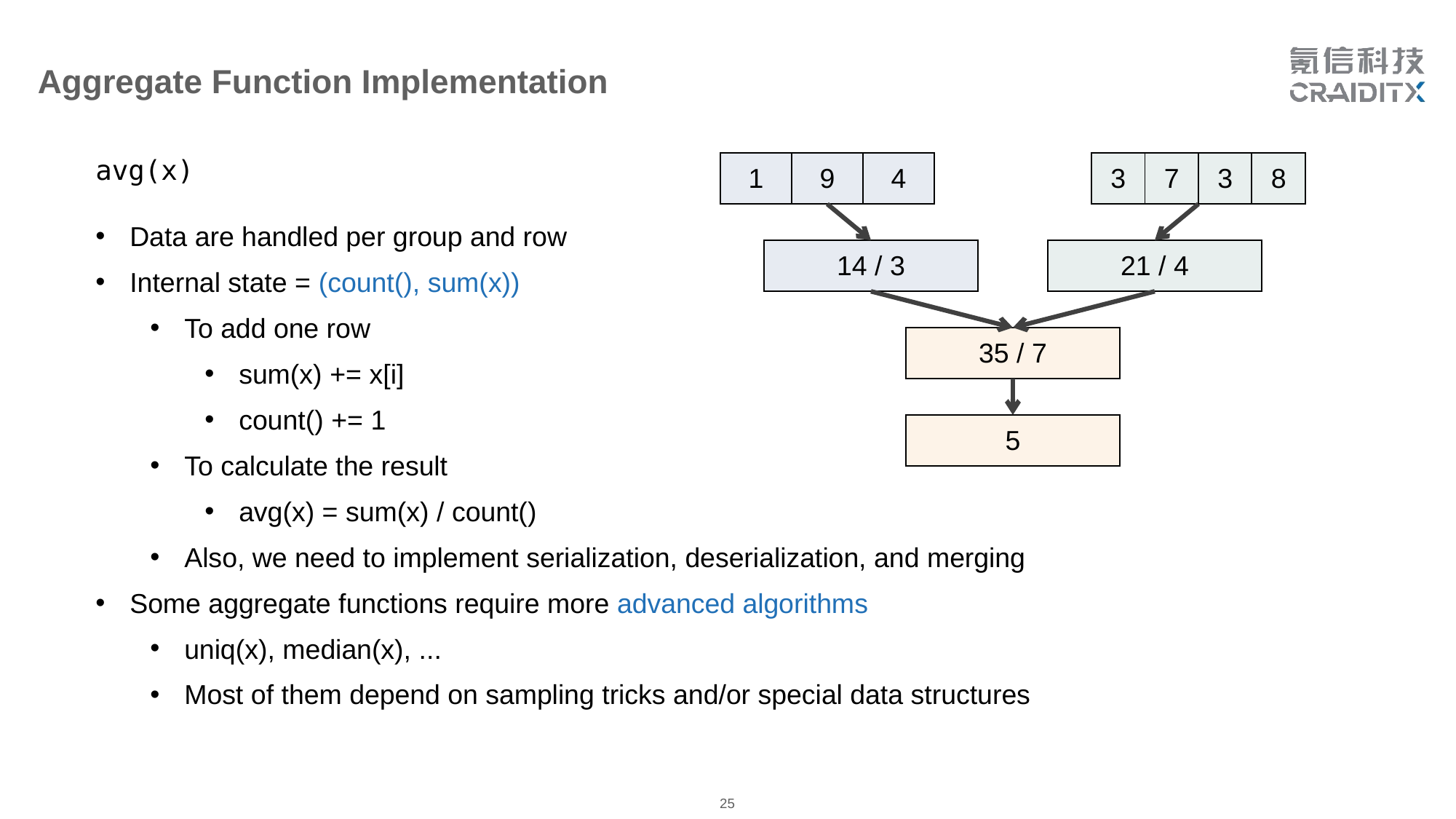

Aggregate Function Implementation
avg(x)

Data are handled per group and row
Internal state = (count(), sum(x))
To add one row
sum(x) += x[i]
count() += 1
To calculate the result
avg(x) = sum(x) / count()
Also, we need to implement serialization, deserialization, and merging
Some aggregate functions require more advanced algorithms
uniq(x), median(x), ...
Most of them depend on sampling tricks and/or special data structures
| 1 | 9 | 4 |
| --- | --- | --- |
| 3 | 7 | 3 | 8 |
| --- | --- | --- | --- |
| 14 / 3 |
| --- |
| 21 / 4 |
| --- |
| 35 / 7 |
| --- |
| 5 |
| --- |